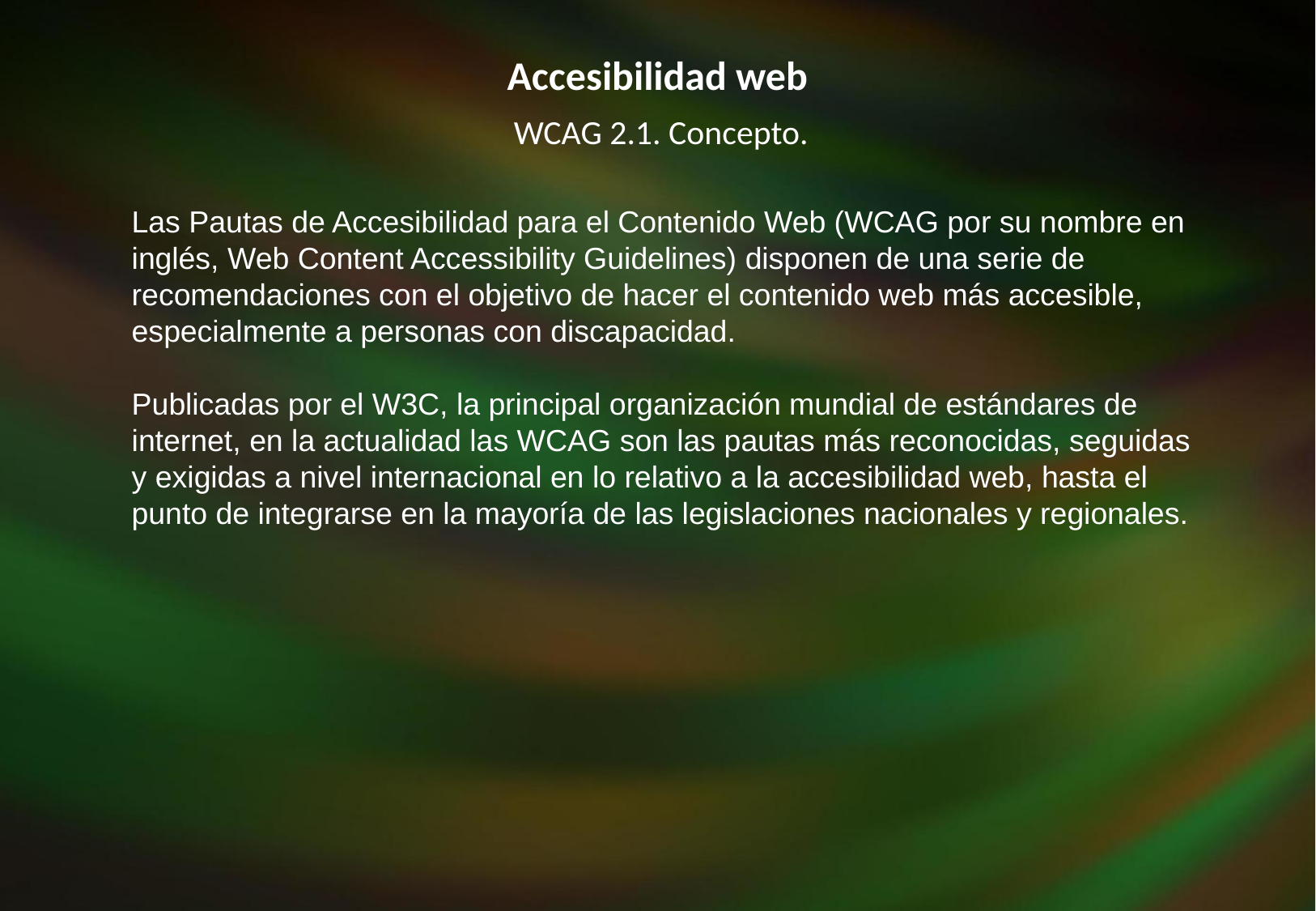

Accesibilidad web
WCAG 2.1. Concepto.
Las Pautas de Accesibilidad para el Contenido Web (WCAG por su nombre en inglés, Web Content Accessibility Guidelines) disponen de una serie de recomendaciones con el objetivo de hacer el contenido web más accesible, especialmente a personas con discapacidad.

Publicadas por el W3C, la principal organización mundial de estándares de internet, en la actualidad las WCAG son las pautas más reconocidas, seguidas y exigidas a nivel internacional en lo relativo a la accesibilidad web, hasta el punto de integrarse en la mayoría de las legislaciones nacionales y regionales.